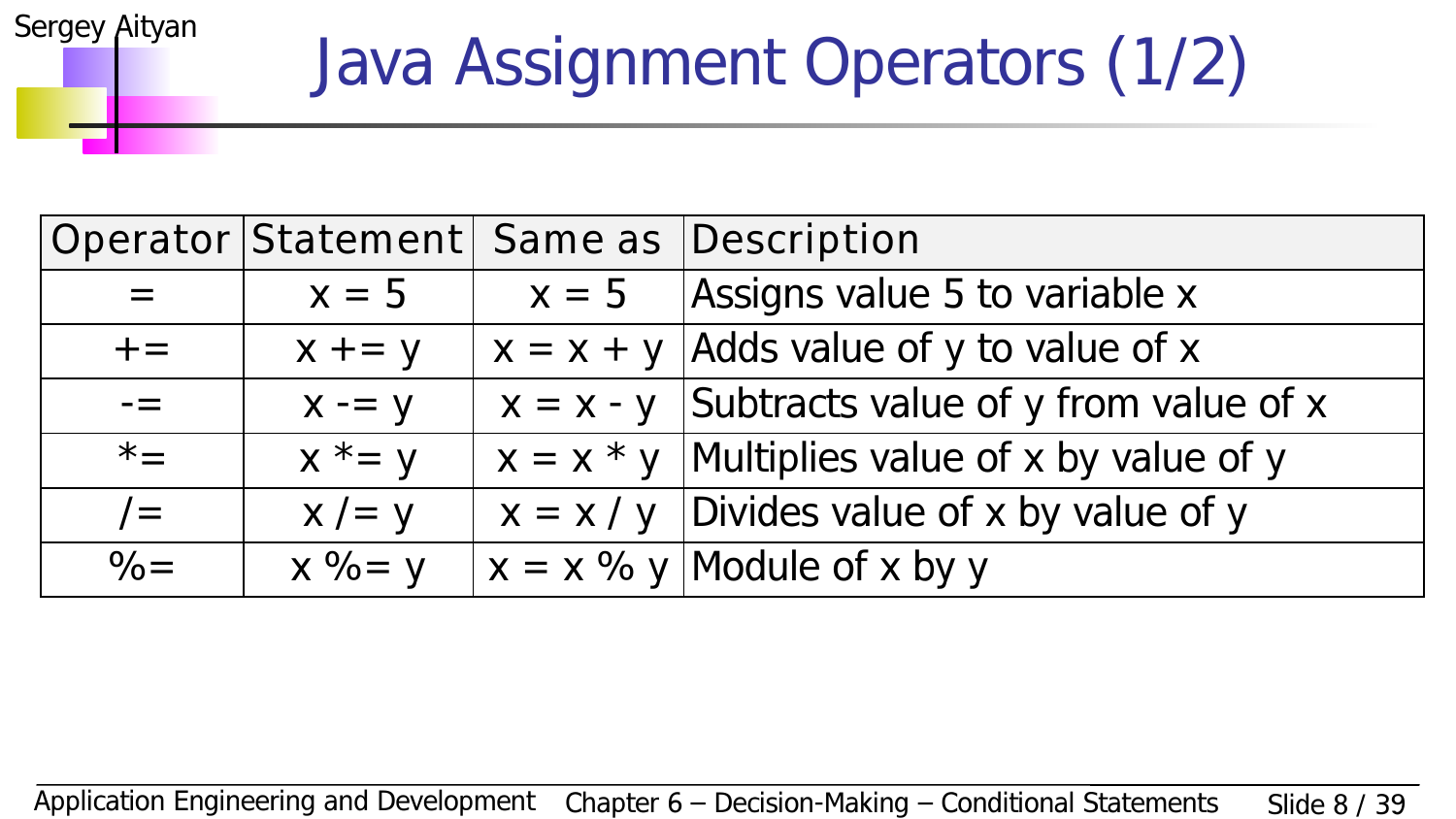

# Java Assignment Operators (1/2)
| Operator | Statement | Same as | Description |
| --- | --- | --- | --- |
| = | x = 5 | x = 5 | Assigns value 5 to variable x |
| += | x += y | x = x + y | Adds value of y to value of x |
| -= | x -= y | x = x - y | Subtracts value of y from value of x |
| \*= | x \*= y | x = x \* y | Multiplies value of x by value of y |
| /= | x /= y | x = x / y | Divides value of x by value of y |
| %= | x %= y | x = x % y | Module of x by y |